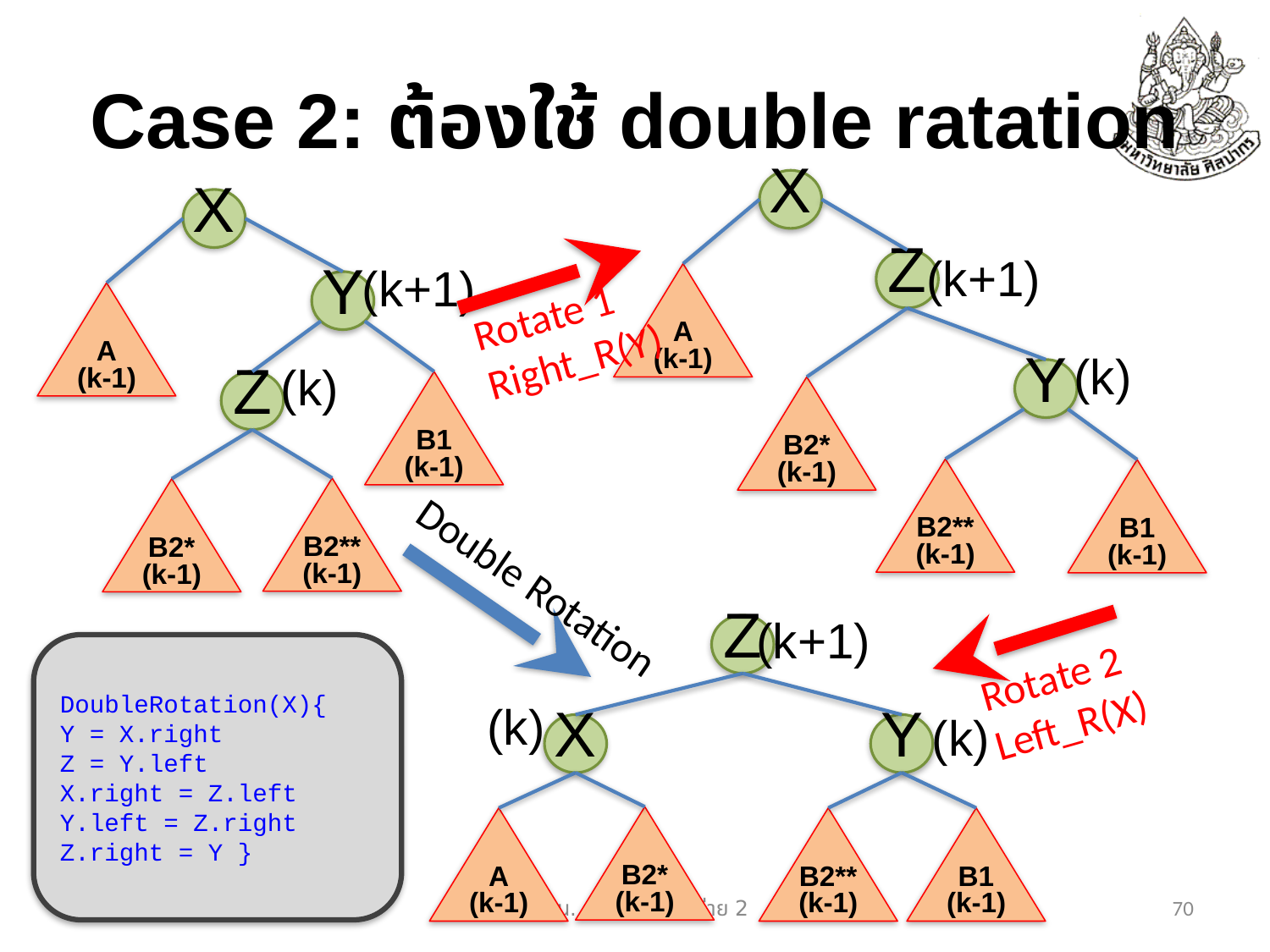

# Case 2: ต้องใช้ double ratation
X
(k+1)
Z
A
(k-1)
(k)
Y
B2*
(k-1)
B2**
(k-1)
B1
(k-1)
X
(k+1)
Y
A
(k-1)
(k)
Z
B1
(k-1)
B2**
(k-1)
B2*
(k-1)

Rotate 1
Right_R(Y)
Double Rotation
(k+1)
Z
(k)
X
Y
B2*
(k-1)
A
(k-1)
B2**
(k-1)
B1
(k-1)
DoubleRotation(X){
Y = X.right
Z = Y.left
X.right = Z.left
Y.left = Z.right
Z.right = Y }
Rotate 2
Left_R(X)
(k)
สอวน. คอมพิวเตอร์​ ค่าย 2
70